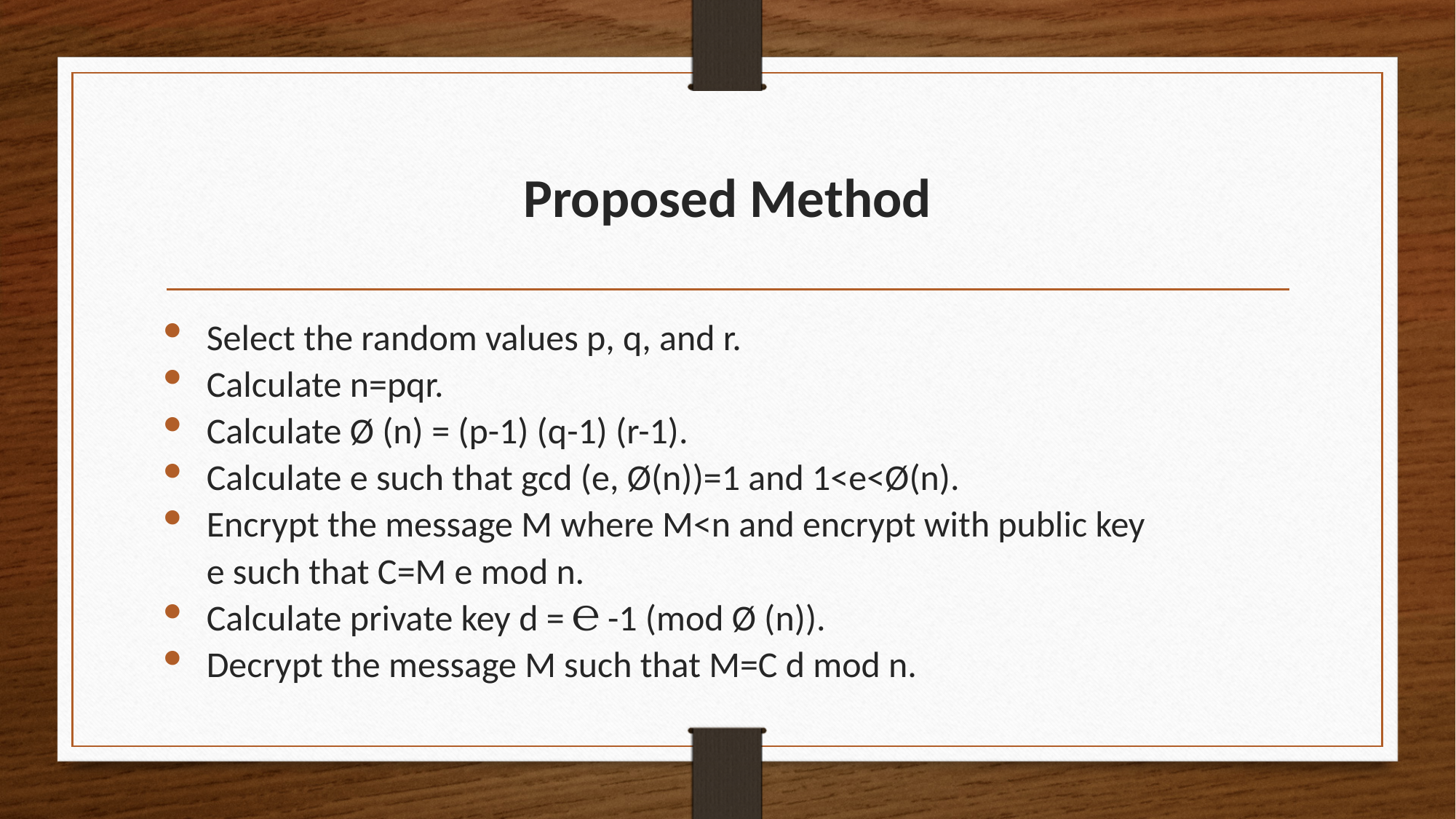

# Proposed Method
Select the random values p, q, and r.
Calculate n=pqr.
Calculate Ø (n) = (p-1) (q-1) (r-1).
Calculate e such that gcd (e, Ø(n))=1 and 1<e<Ø(n).
Encrypt the message M where M<n and encrypt with public key
e such that C=M e mod n.
Calculate private key d = ℮ -1 (mod Ø (n)).
Decrypt the message M such that M=C d mod n.